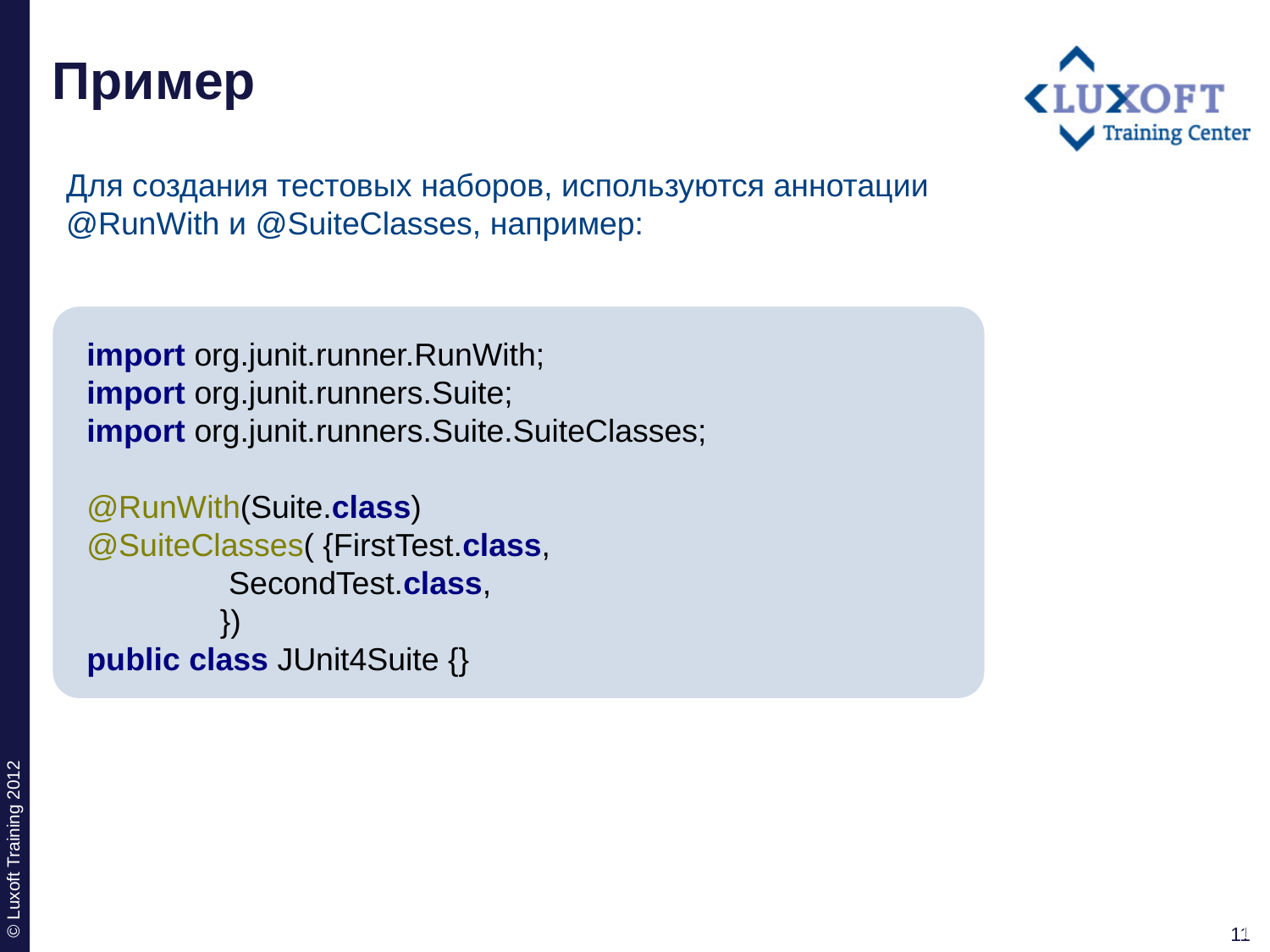

# Пример
Для создания тестовых наборов, используются аннотации @RunWith и @SuiteClasses, например:

import org.junit.runner.RunWith;
import org.junit.runners.Suite;
import org.junit.runners.Suite.SuiteClasses;

@RunWith(Suite.class)
@SuiteClasses( {FirstTest.class,
                SecondTest.class,
               })
public class JUnit4Suite {}